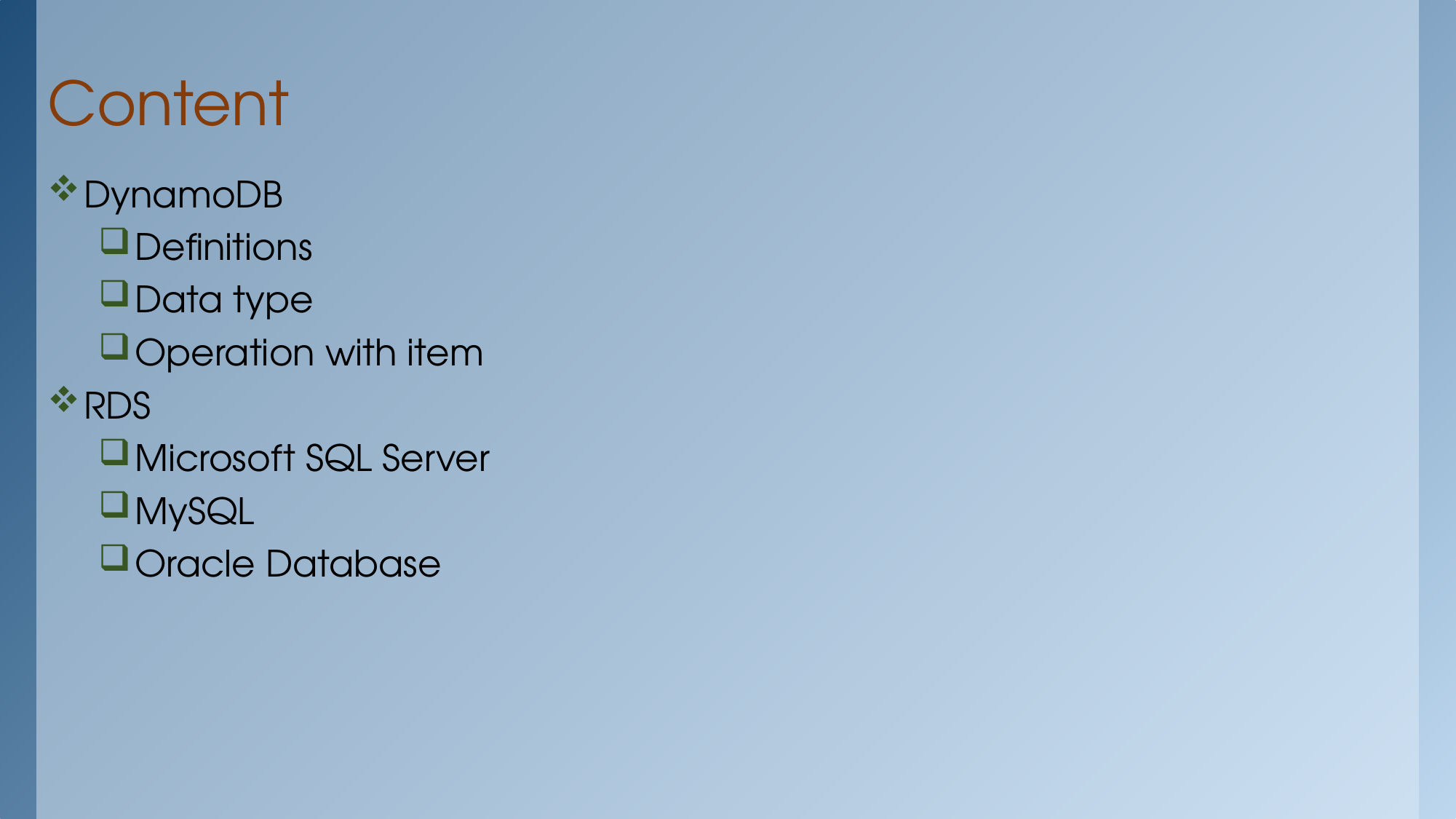

# Content
DynamoDB
Definitions
Data type
Operation with item
RDS
Microsoft SQL Server
MySQL
Oracle Database